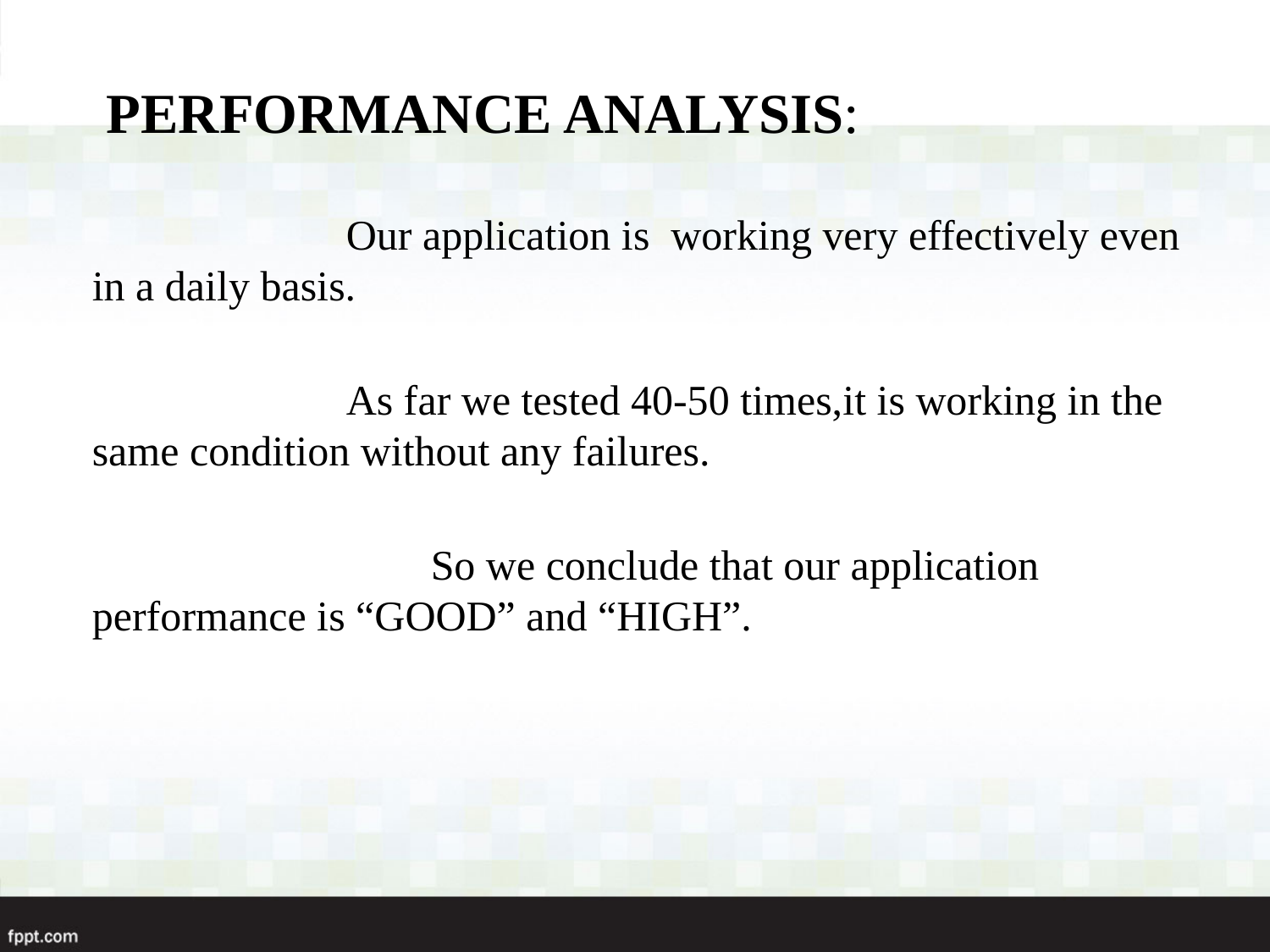

PERFORMANCE ANALYSIS:

                        Our application is  working very effectively even in a daily basis.

		As far we tested 40-50 times,it is working in the same condition without any failures.

                                So we conclude that our application performance is “GOOD” and “HIGH”.